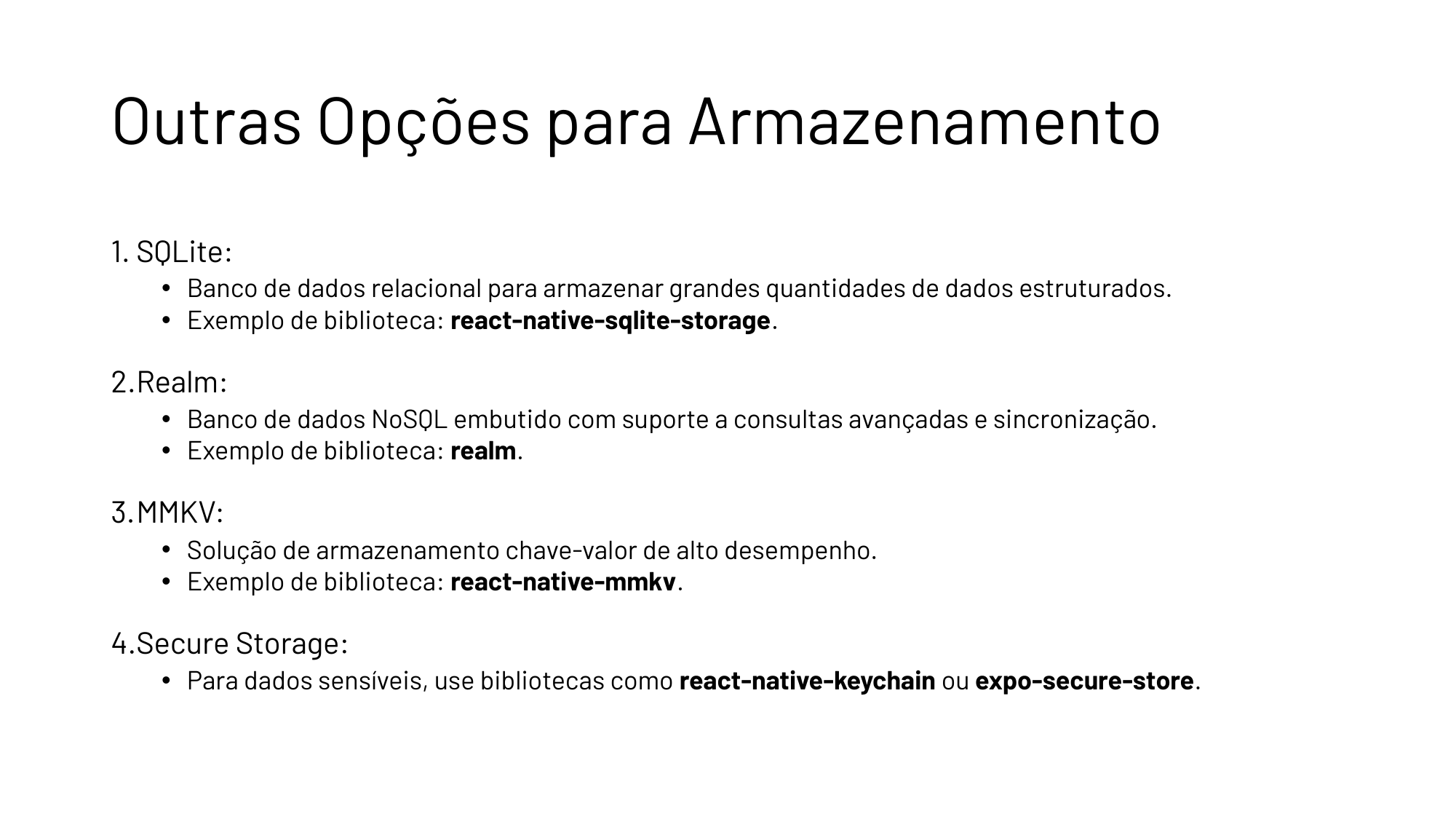

# Outras Opções para Armazenamento

SQLite:
Banco de dados relacional para armazenar grandes quantidades de dados estruturados.
Exemplo de biblioteca: react-native-sqlite-storage.
Realm:
Banco de dados NoSQL embutido com suporte a consultas avançadas e sincronização.
Exemplo de biblioteca: realm.
MMKV:
Solução de armazenamento chave-valor de alto desempenho.
Exemplo de biblioteca: react-native-mmkv.
Secure Storage:
Para dados sensíveis, use bibliotecas como react-native-keychain ou expo-secure-store.